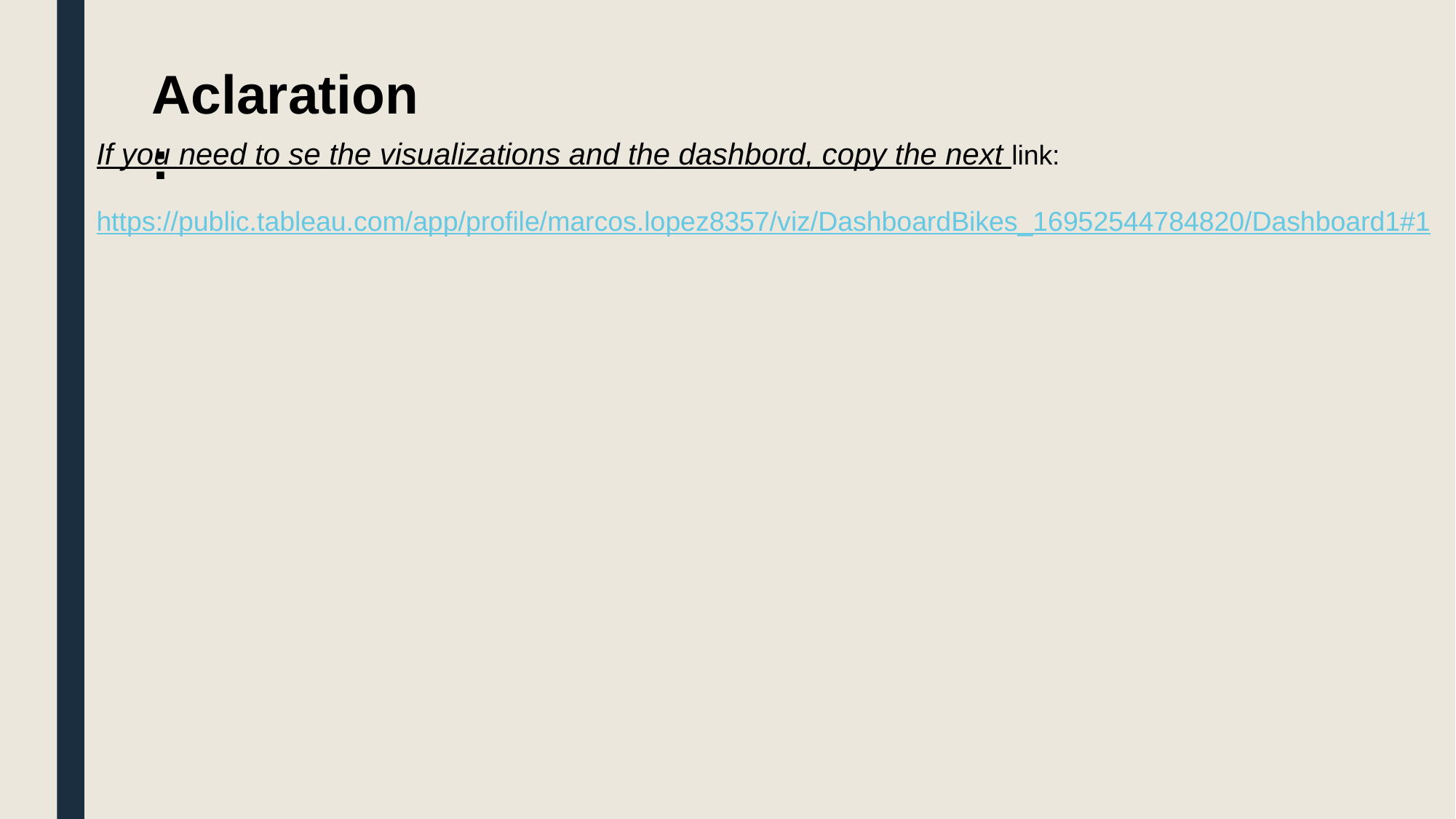

Aclaration:
If you need to se the visualizations and the dashbord, copy the next link:

https://public.tableau.com/app/profile/marcos.lopez8357/viz/DashboardBikes_16952544784820/Dashboard1#1